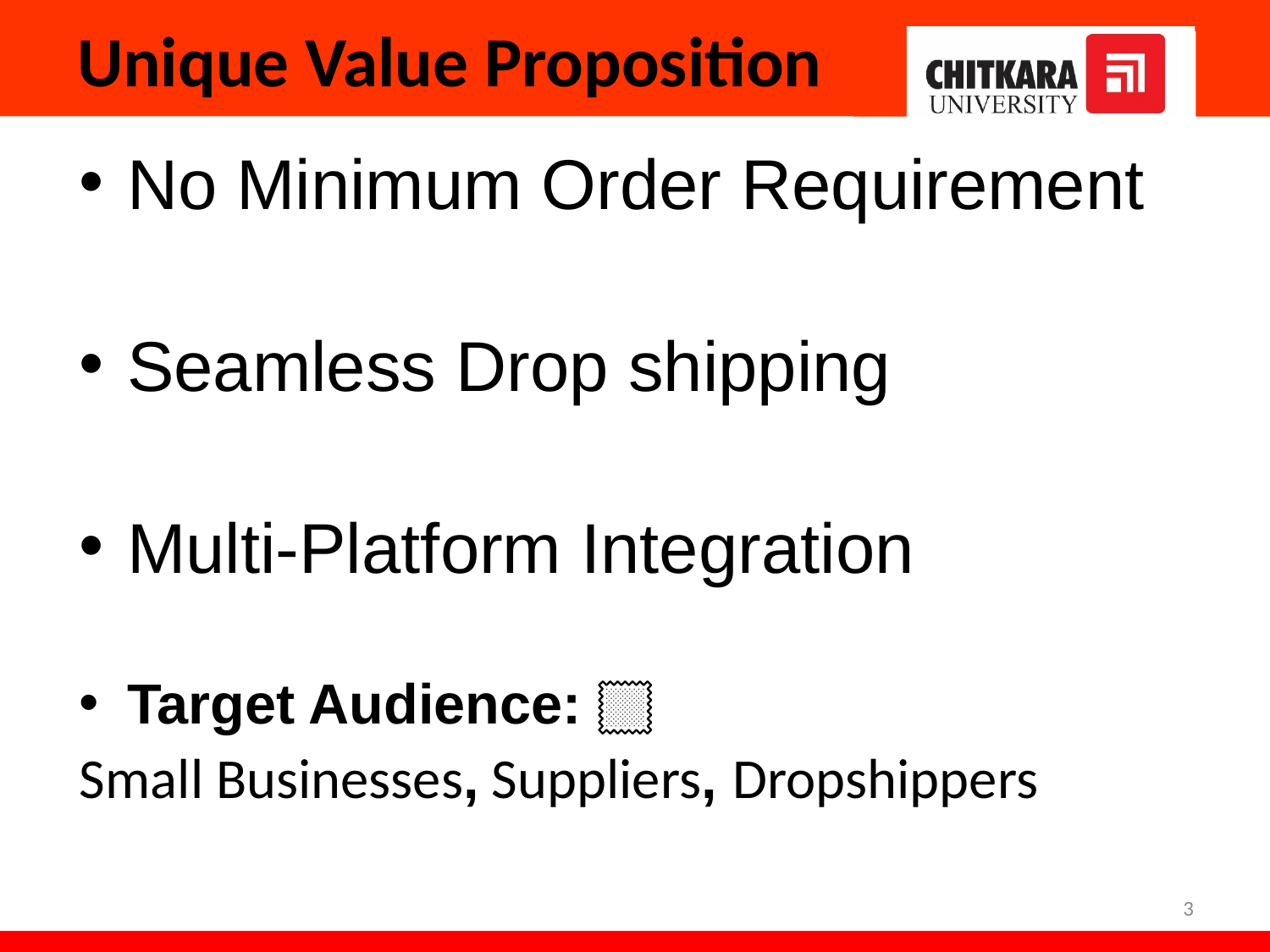

# Unique Value Proposition
No Minimum Order Requirement

Seamless Drop shipping

Multi-Platform Integration

Target Audience: 🫵🏻
Small Businesses, Suppliers, Dropshippers
3